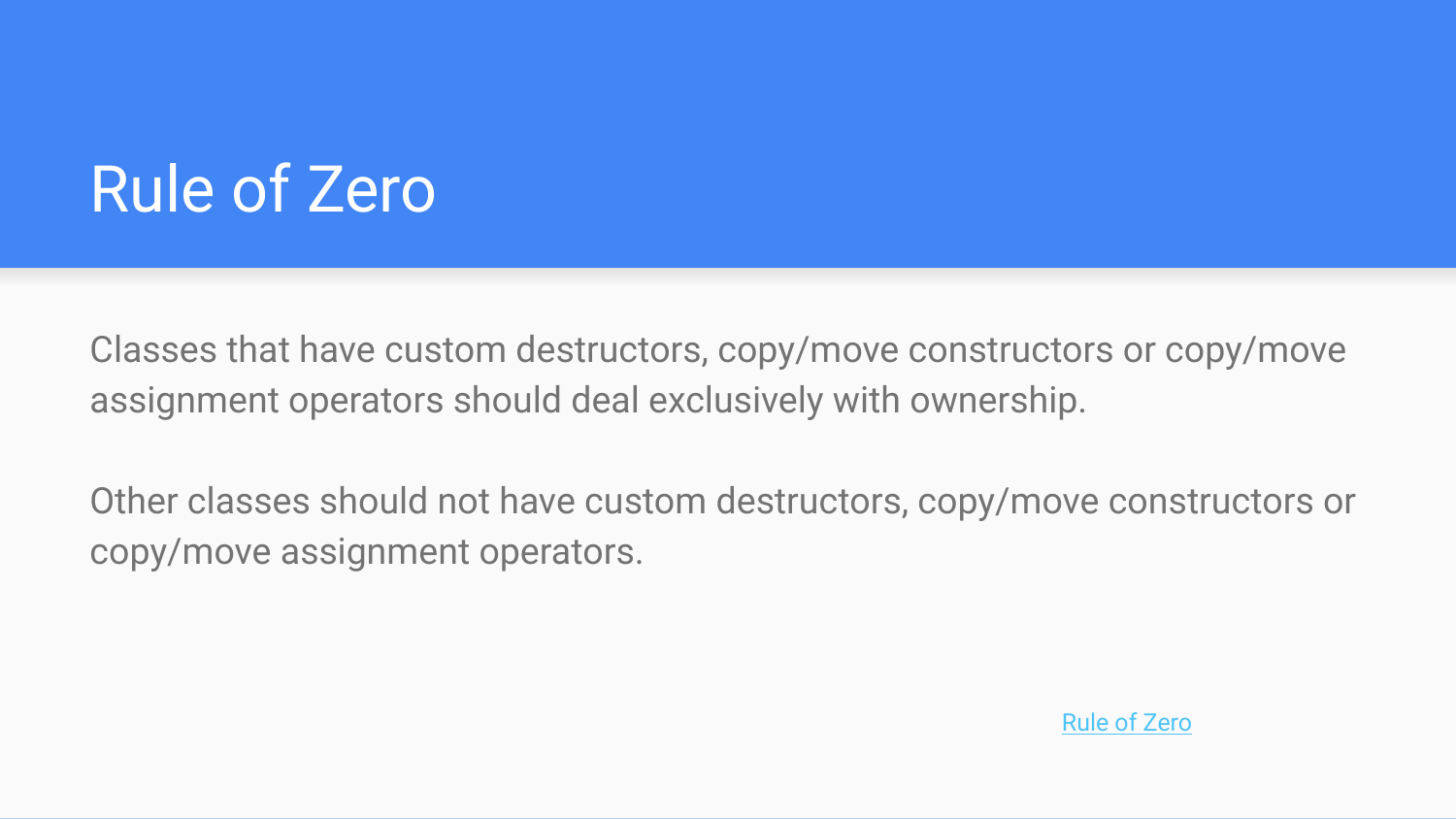

# Rule of Zero
Classes that have custom destructors, copy/move constructors or copy/move assignment operators should deal exclusively with ownership.
Other classes should not have custom destructors, copy/move constructors or copy/move assignment operators.

Rule of Zero